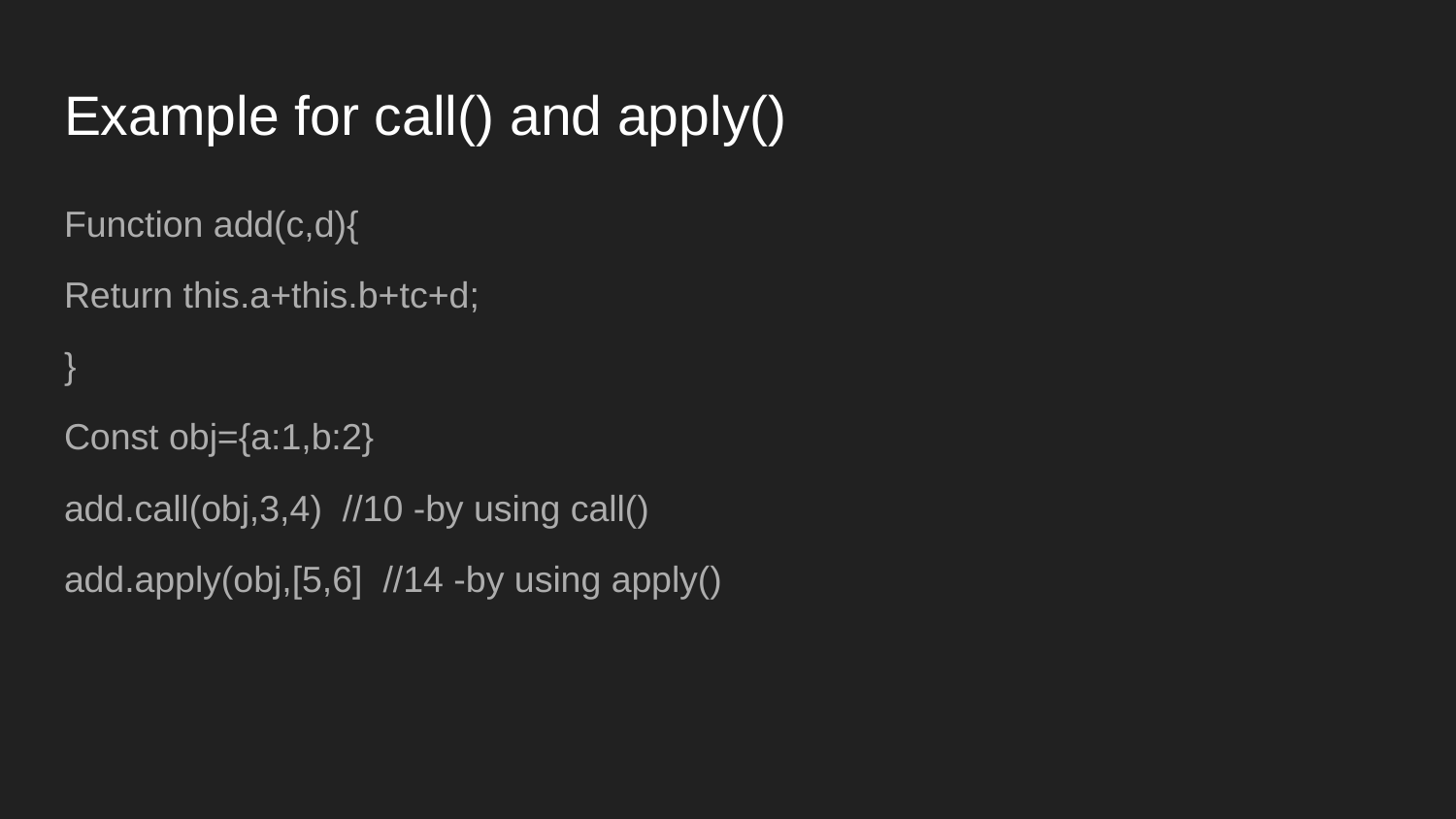

# Example for call() and apply()
Function add(c,d){
Return this.a+this.b+tc+d;
}
Const obj={a:1,b:2}
add.call(obj,3,4)  //10 -by using call()
add.apply(obj,[5,6]  //14 -by using apply()